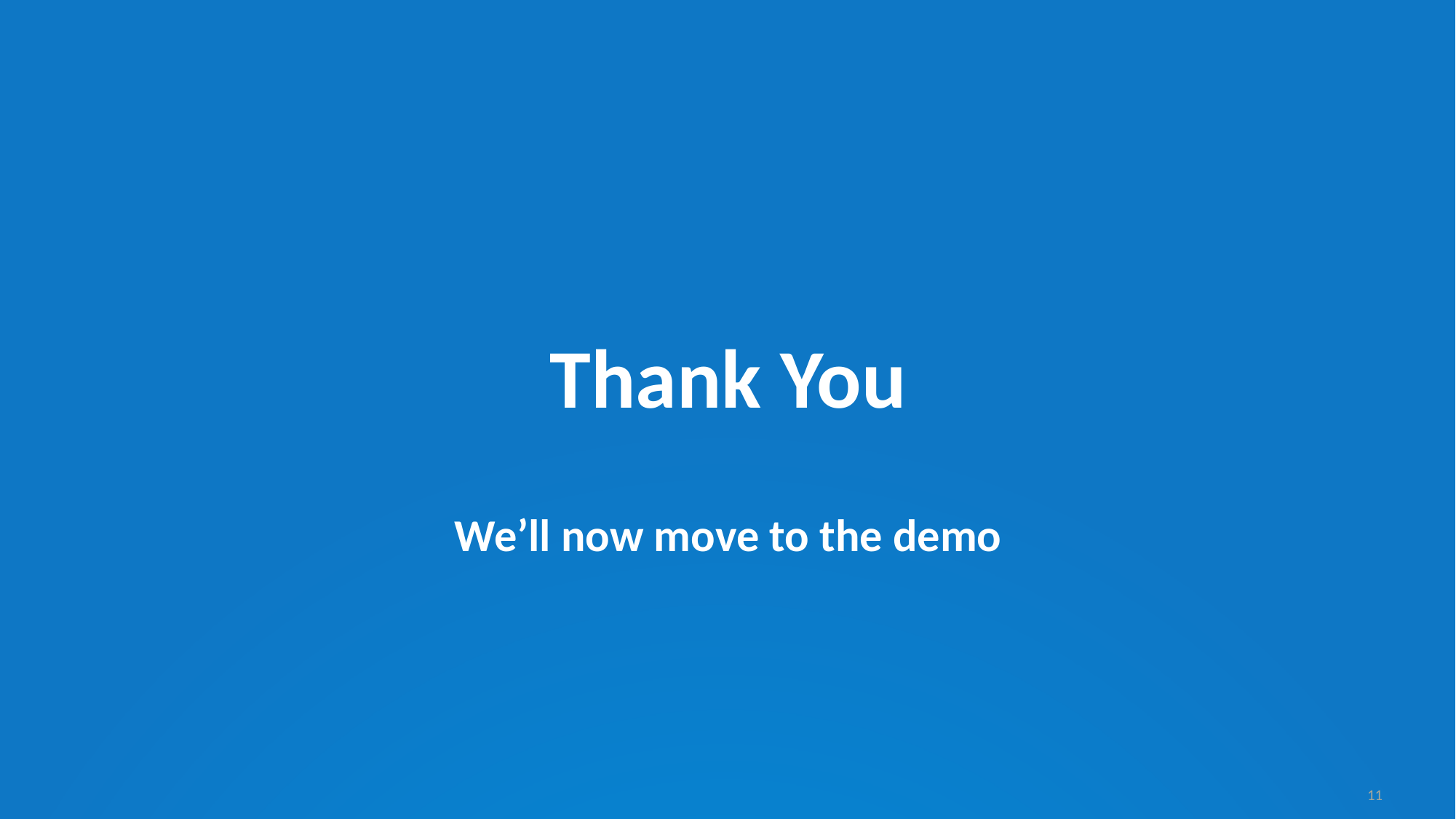

# Thank You
We’ll now move to the demo
11